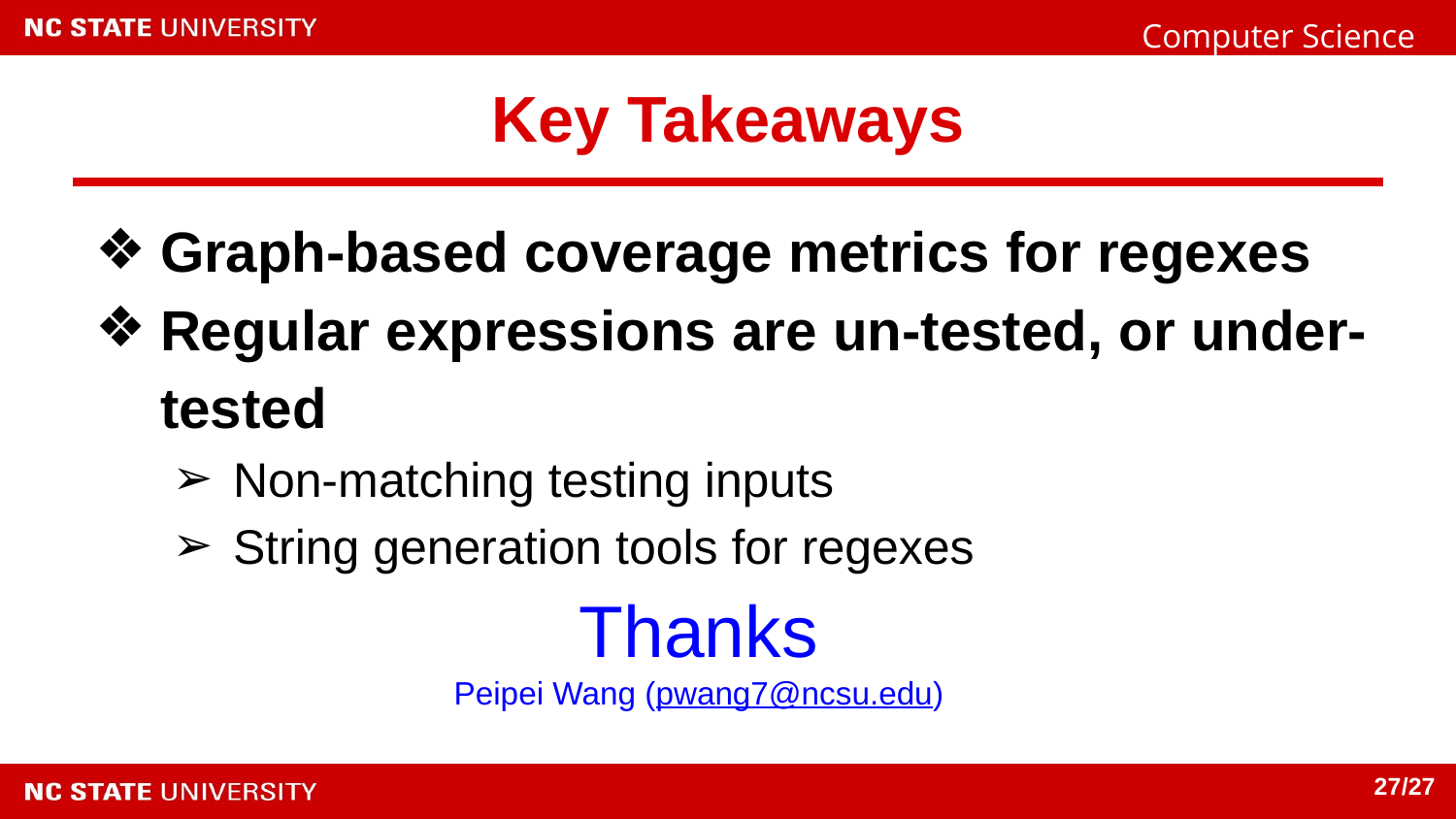

# Key Takeaways
Graph-based coverage metrics for regexes
Regular expressions are un-tested, or under-tested
Non-matching testing inputs
String generation tools for regexes
Thanks
Peipei Wang (pwang7@ncsu.edu)

27/27